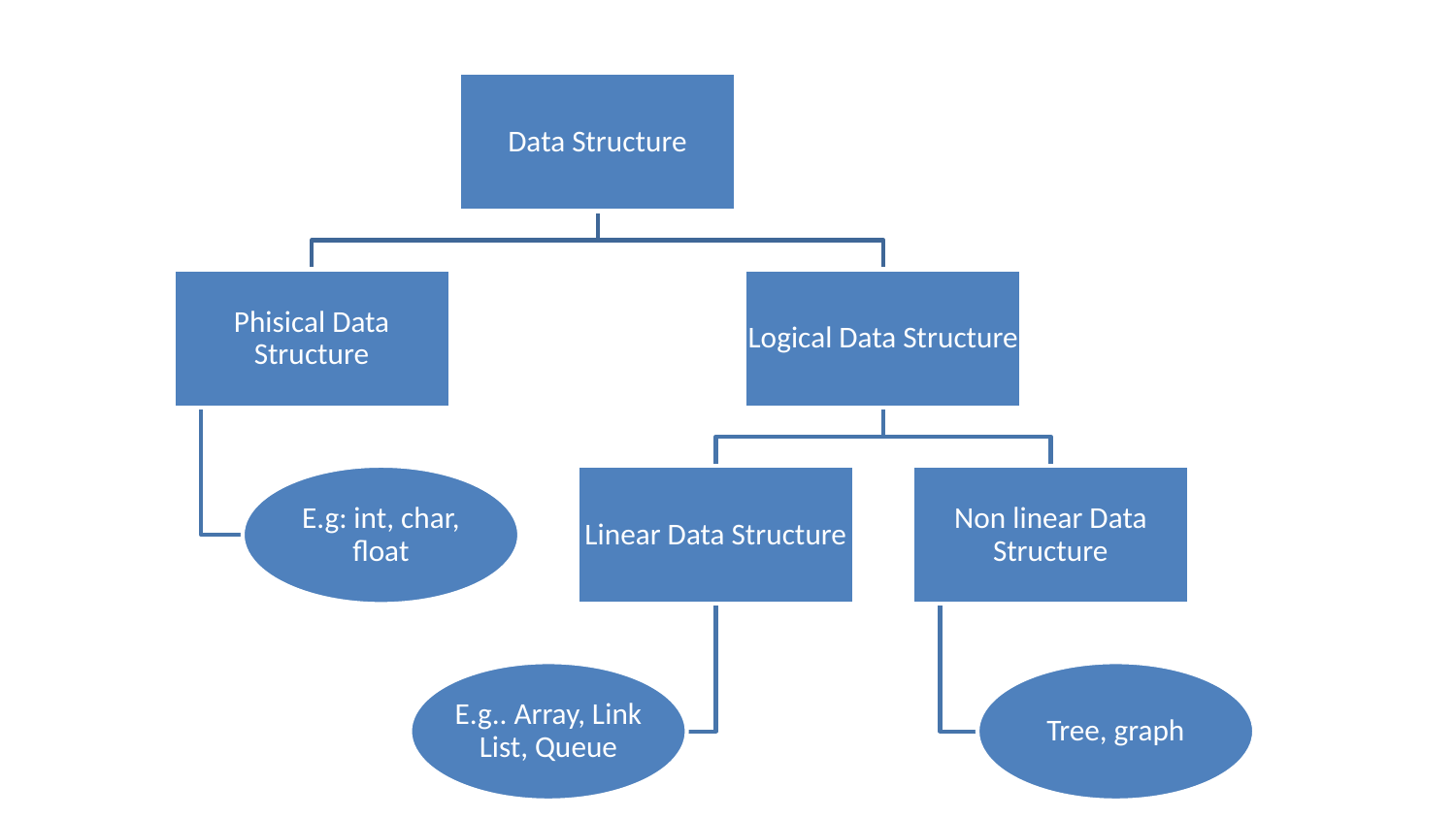

#
Data Structure
Phisical Data Structure
E.g: int, char, float
Logical Data Structure
Linear Data Structure
E.g.. Array, Link List, Queue
Non linear Data Structure
Tree, graph